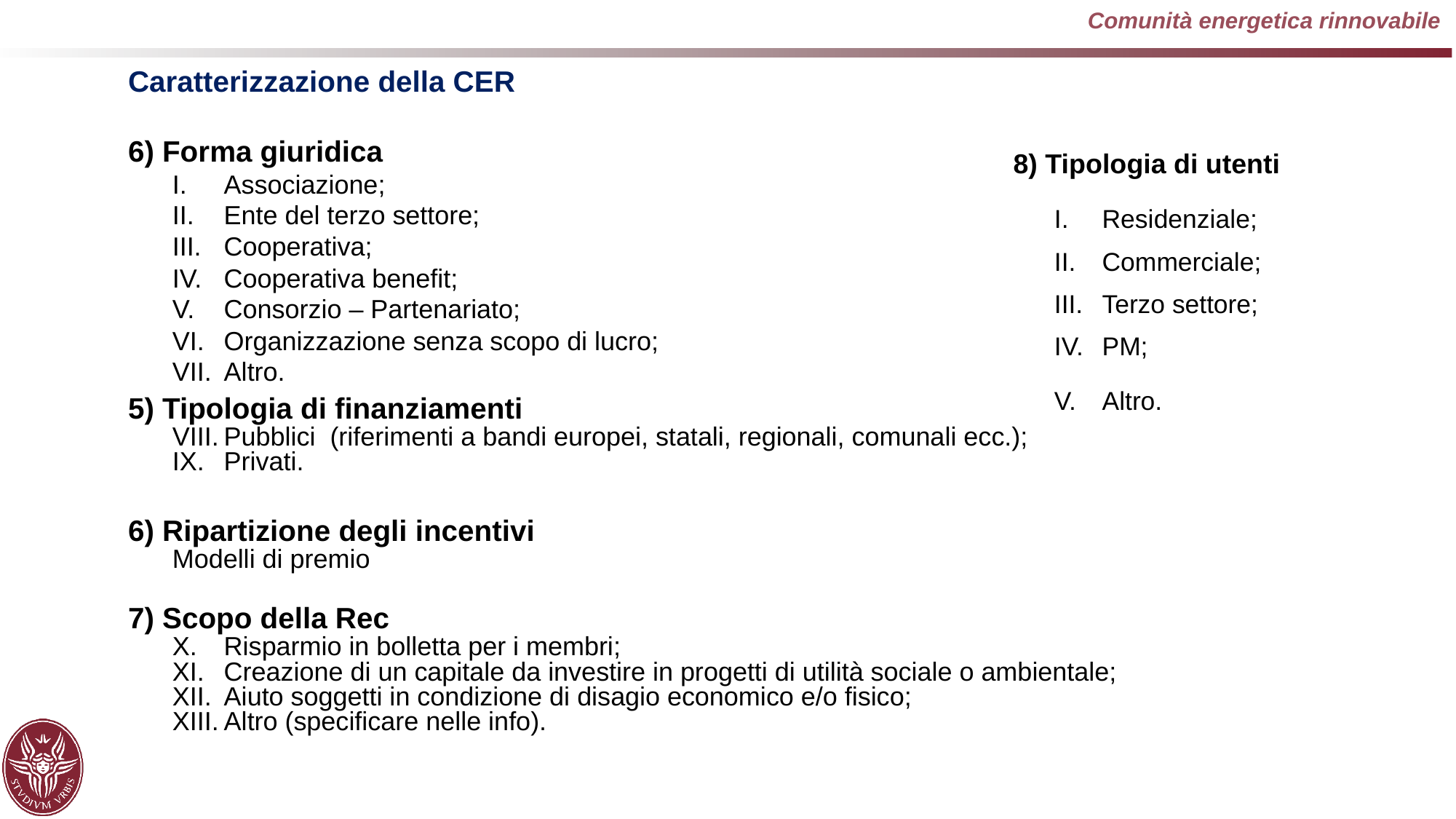

Comunità energetica rinnovabile
Caratterizzazione della CER

6) Forma giuridica
Associazione;
Ente del terzo settore;
Cooperativa;
Cooperativa benefit;
Consorzio – Partenariato;
Organizzazione senza scopo di lucro;
Altro.
5) Tipologia di finanziamenti
Pubblici  (riferimenti a bandi europei, statali, regionali, comunali ecc.);
Privati.

6) Ripartizione degli incentivi
Modelli di premio

7) Scopo della Rec
Risparmio in bolletta per i membri;
Creazione di un capitale da investire in progetti di utilità sociale o ambientale;
Aiuto soggetti in condizione di disagio economico e/o fisico;
Altro (specificare nelle info).

8) Tipologia di utenti
Residenziale;
Commerciale;
Terzo settore;
PM;
Altro.